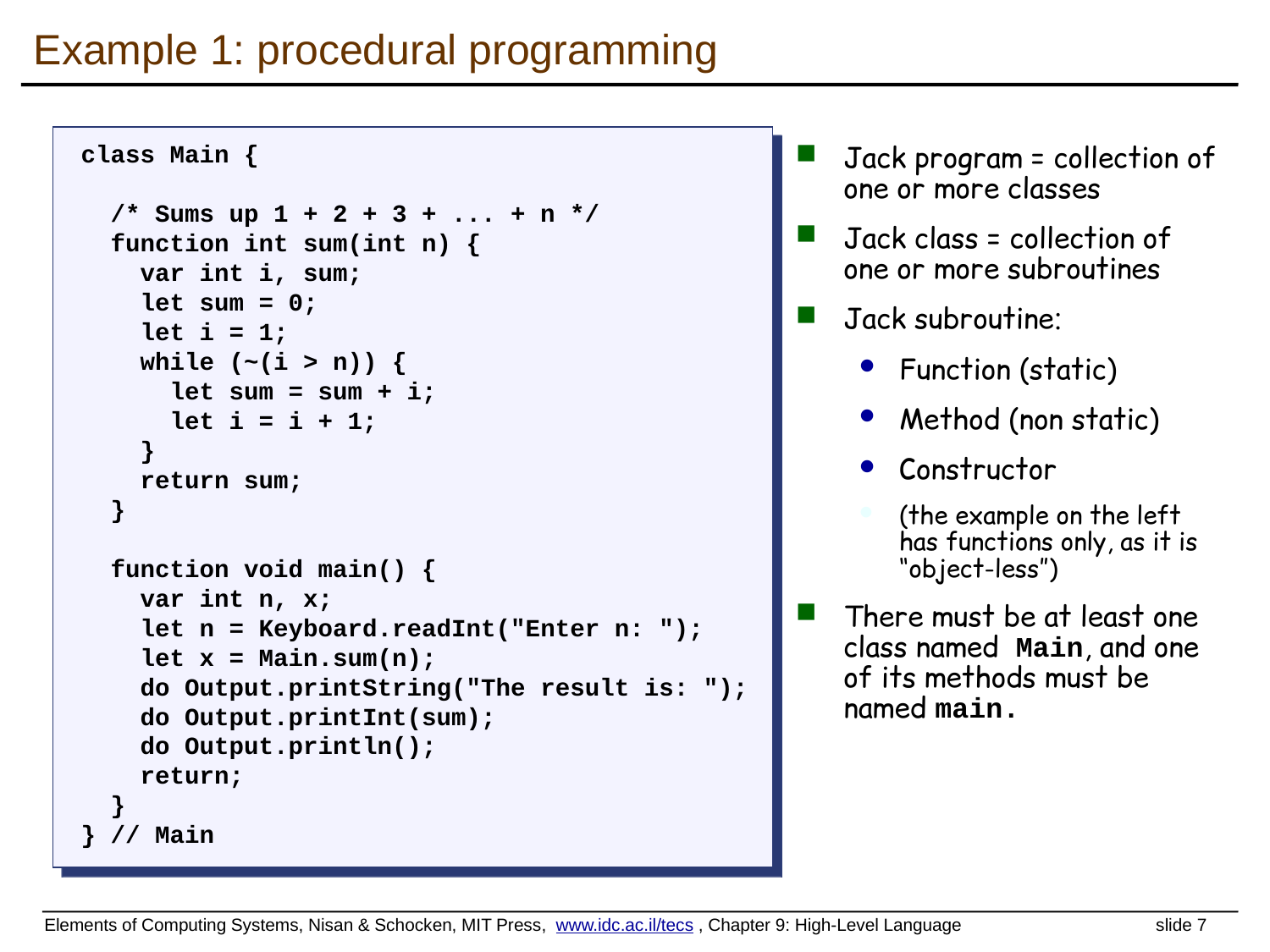

# Example 1: procedural programming
class Main {

  /* Sums up 1 + 2 + 3 + ... + n */
  function int sum(int n) {
    var int i, sum;
    let sum = 0;
    let i = 1;
    while (~(i > n)) {
      let sum = sum + i;
      let i = i + 1;
    }
    return sum;
  }

  function void main() {
    var int n, x;
    let n = Keyboard.readInt("Enter n: ");
    let x = Main.sum(n);
    do Output.printString("The result is: ");
    do Output.printInt(sum);
    do Output.println();
    return;
  }
} // Main
Jack program = collection of one or more classes
Jack class = collection of one or more subroutines
Jack subroutine:
Function (static)
Method (non static)
Constructor
(the example on the left has functions only, as it is “object-less”)
There must be at least one class named  Main, and one of its methods must be named main.